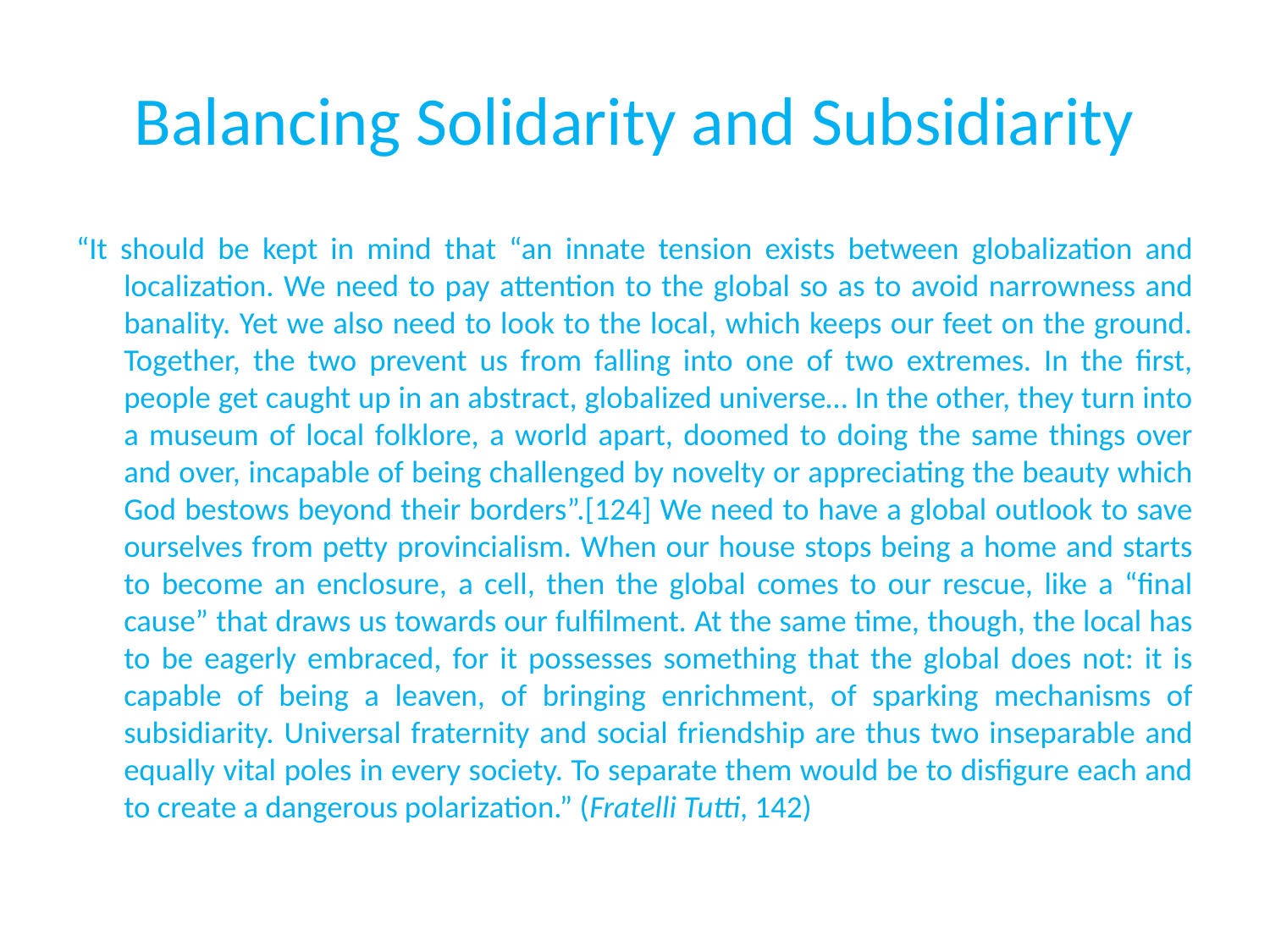

# Balancing Solidarity and Subsidiarity
“It should be kept in mind that “an innate tension exists between globalization and localization. We need to pay attention to the global so as to avoid narrowness and banality. Yet we also need to look to the local, which keeps our feet on the ground. Together, the two prevent us from falling into one of two extremes. In the first, people get caught up in an abstract, globalized universe… In the other, they turn into a museum of local folklore, a world apart, doomed to doing the same things over and over, incapable of being challenged by novelty or appreciating the beauty which God bestows beyond their borders”.[124] We need to have a global outlook to save ourselves from petty provincialism. When our house stops being a home and starts to become an enclosure, a cell, then the global comes to our rescue, like a “final cause” that draws us towards our fulfilment. At the same time, though, the local has to be eagerly embraced, for it possesses something that the global does not: it is capable of being a leaven, of bringing enrichment, of sparking mechanisms of subsidiarity. Universal fraternity and social friendship are thus two inseparable and equally vital poles in every society. To separate them would be to disfigure each and to create a dangerous polarization.” (Fratelli Tutti, 142)